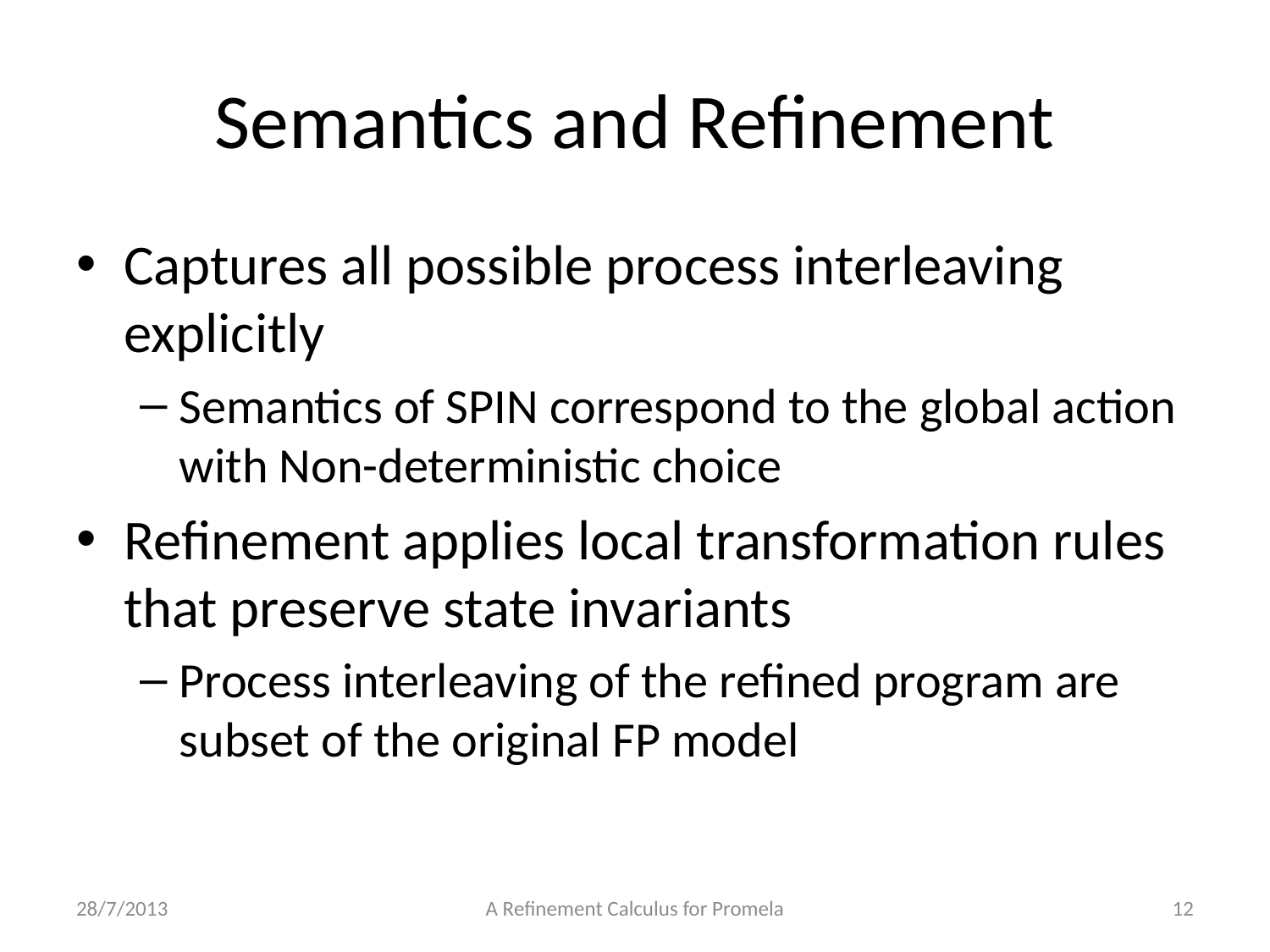

# Semantics and Refinement
Captures all possible process interleaving explicitly
Semantics of SPIN correspond to the global action with Non-deterministic choice
Refinement applies local transformation rules that preserve state invariants
Process interleaving of the refined program are subset of the original FP model
28/7/2013
A Refinement Calculus for Promela
12